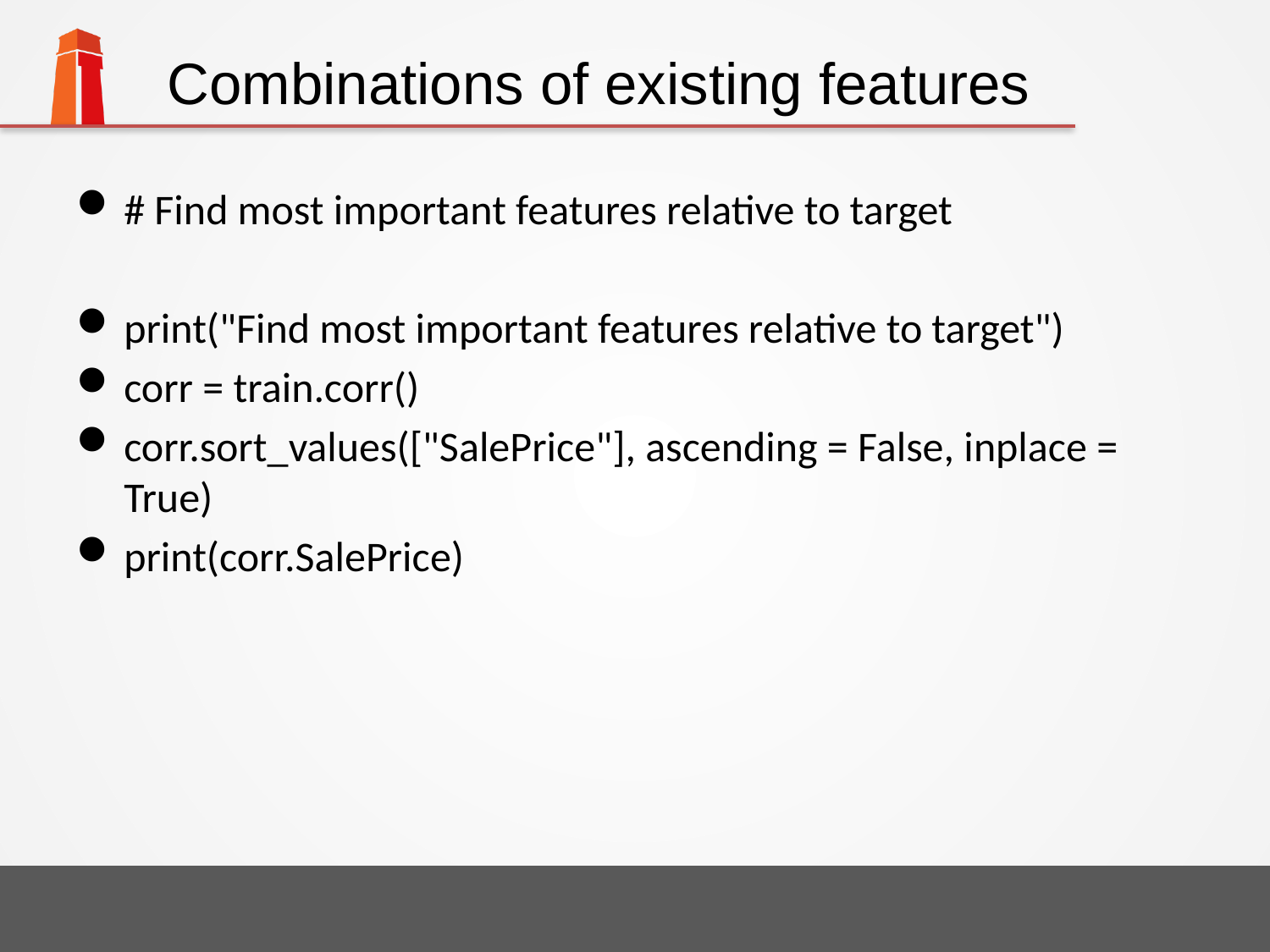

# Combinations of existing features
# Find most important features relative to target

print("Find most important features relative to target")
corr = train.corr()
corr.sort_values(["SalePrice"], ascending = False, inplace = True)
print(corr.SalePrice)